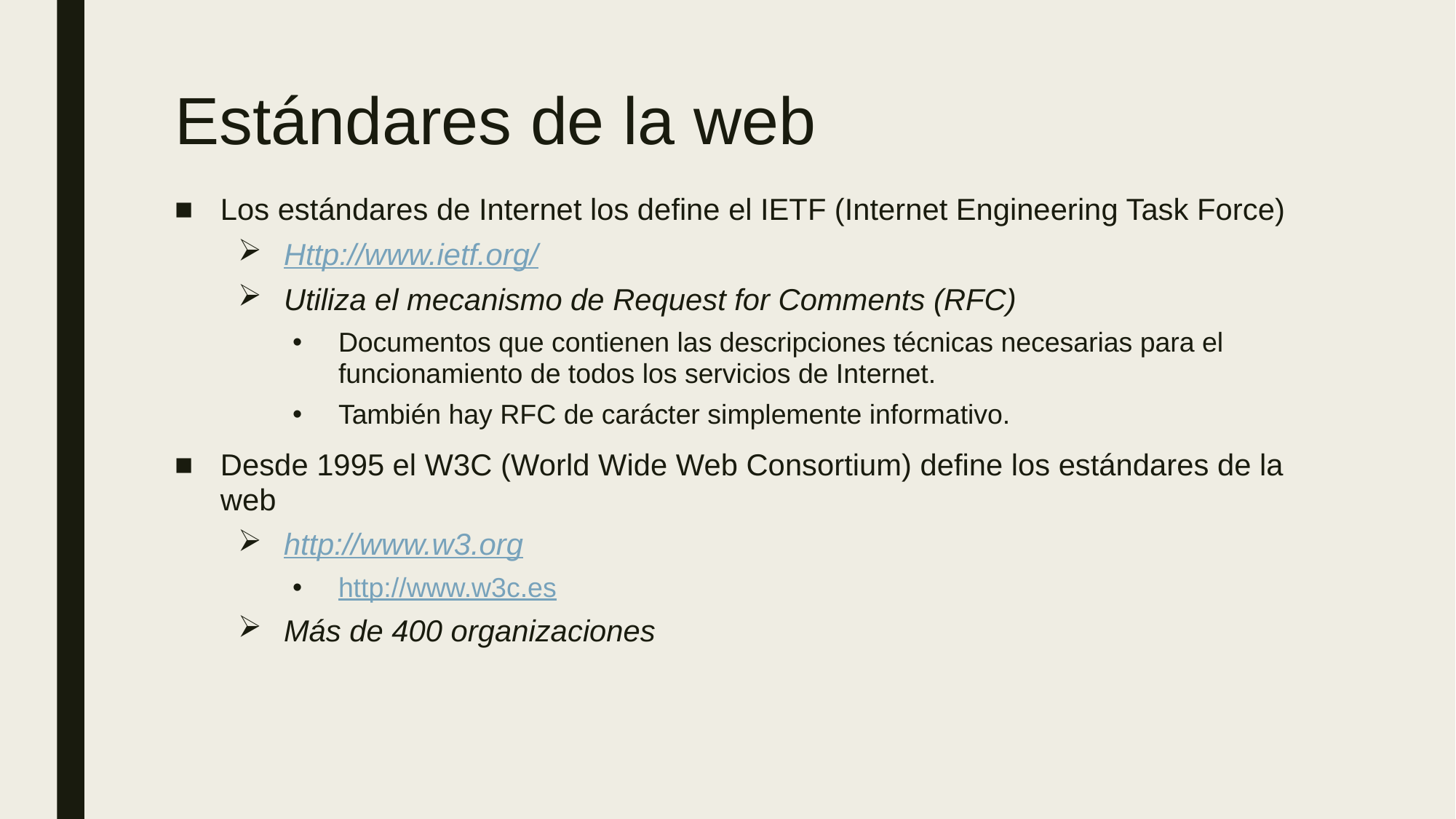

# Estándares de la web
Los estándares de Internet los define el IETF (Internet Engineering Task Force)
Http://www.ietf.org/
Utiliza el mecanismo de Request for Comments (RFC)
Documentos que contienen las descripciones técnicas necesarias para el funcionamiento de todos los servicios de Internet.
También hay RFC de carácter simplemente informativo.
Desde 1995 el W3C (World Wide Web Consortium) define los estándares de la web
http://www.w3.org
http://www.w3c.es
Más de 400 organizaciones